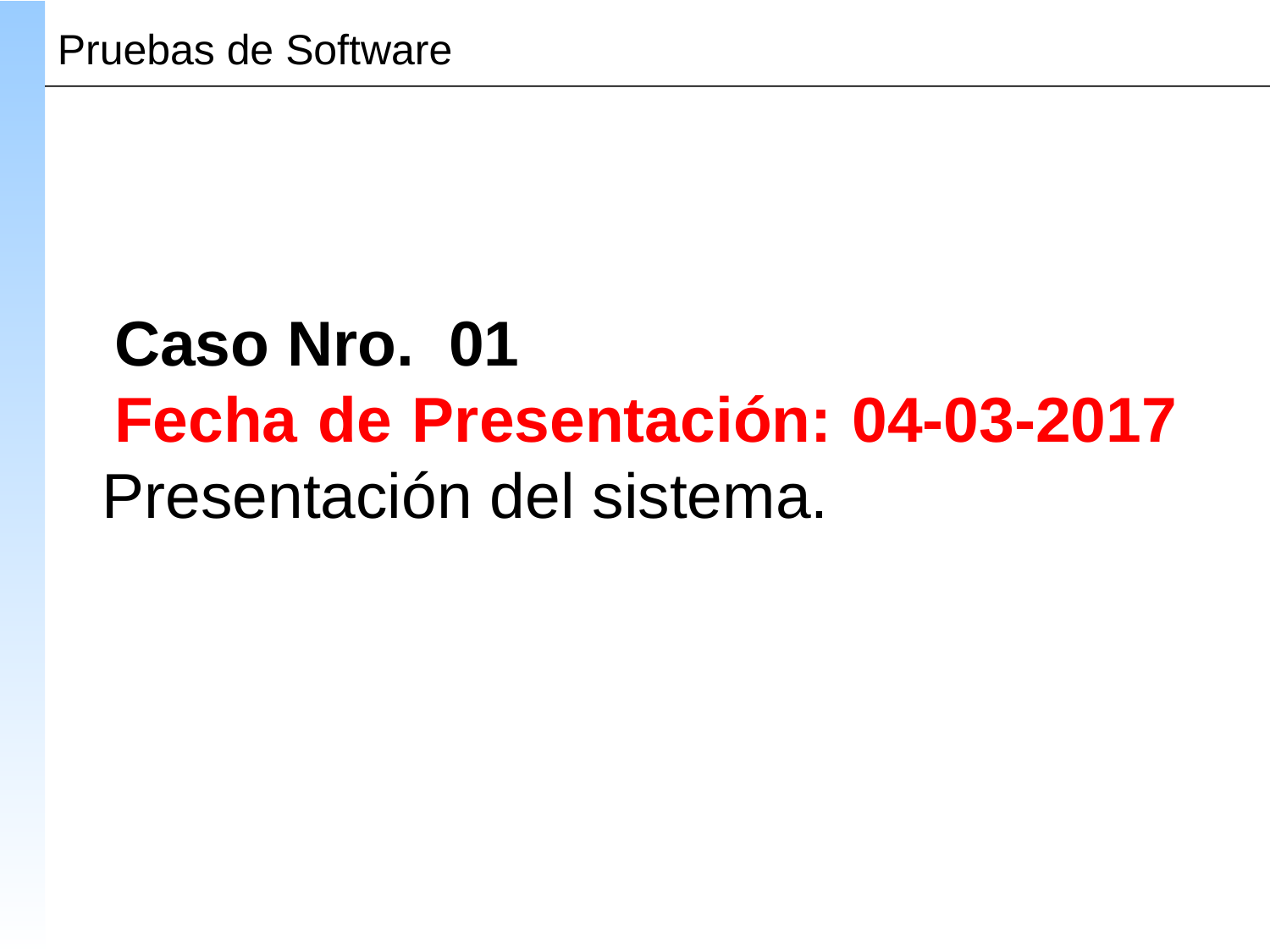

Caso Nro.  01
Fecha de Presentación: 04-03-2017 Presentación del sistema.